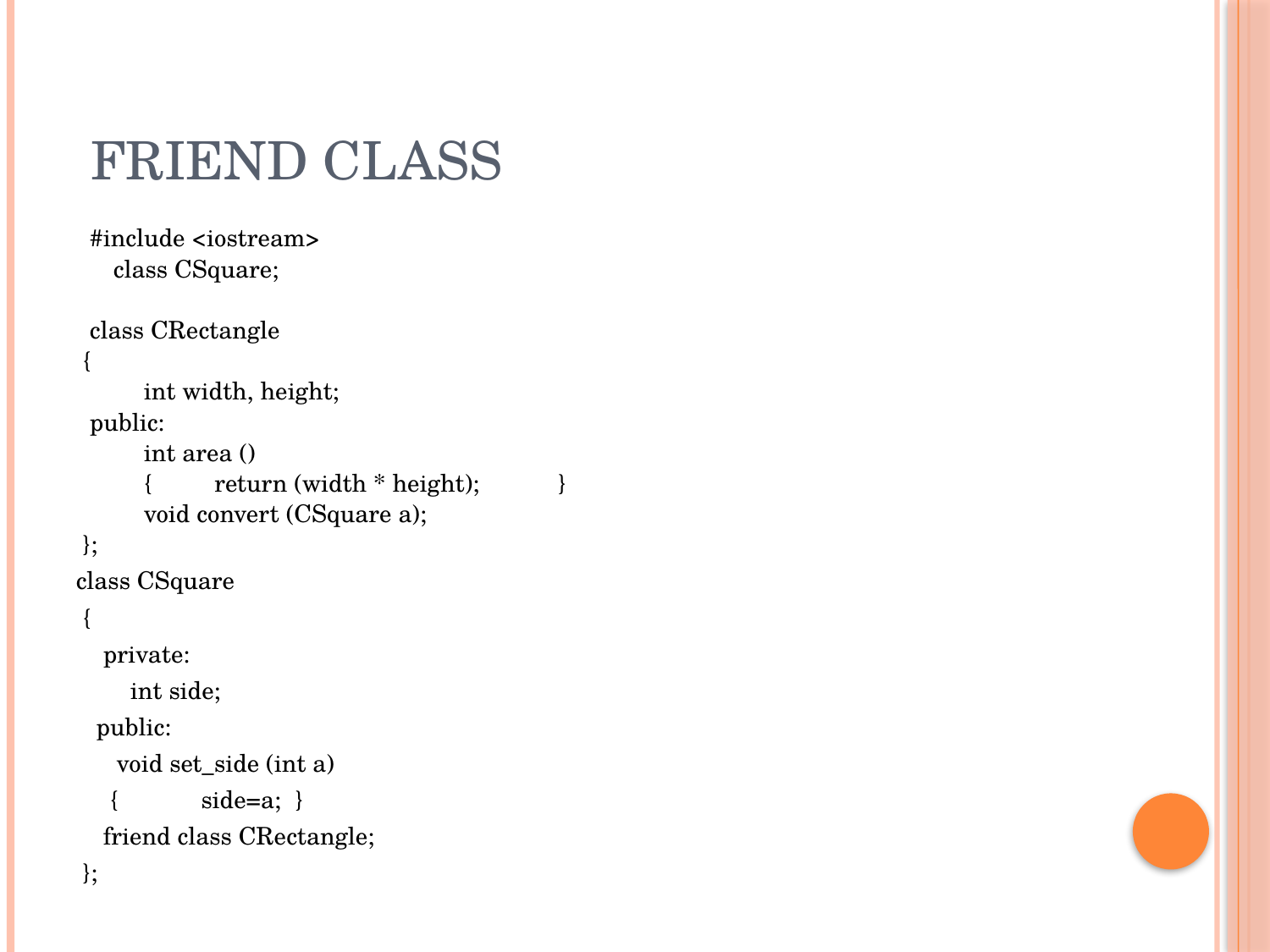

# friend class
  #include <iostream>
	class CSquare;

  class CRectangle
 {
          int width, height;
  public:
          int area ()
          {	  return (width * height);	 }
          void convert (CSquare a);
 };
class CSquare
 {
    private:
        int side;
   public:
      void set_side (int a)
     {	side=a;	 }
    friend class CRectangle;
 };